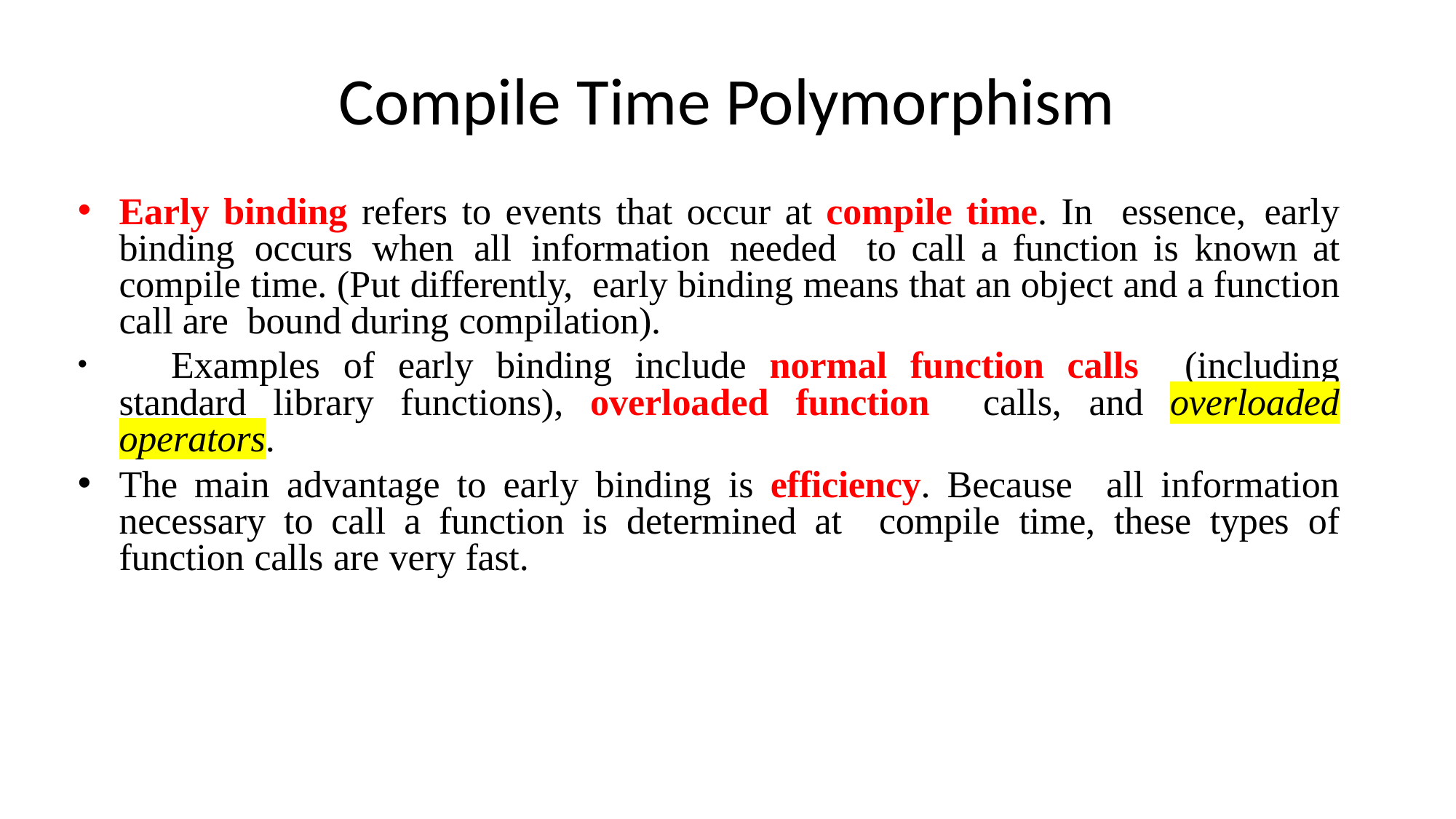

# Compile Time Polymorphism
Early binding refers to events that occur at compile time. In  essence, early binding occurs when all information needed  to call a function is known at compile time. (Put differently,  early binding means that an object and a function call are  bound during compilation).
	Examples of early binding include normal function calls  (including standard library functions), overloaded function  calls, and overloaded operators.
The main advantage to early binding is efficiency. Because  all information necessary to call a function is determined at  compile time, these types of function calls are very fast.